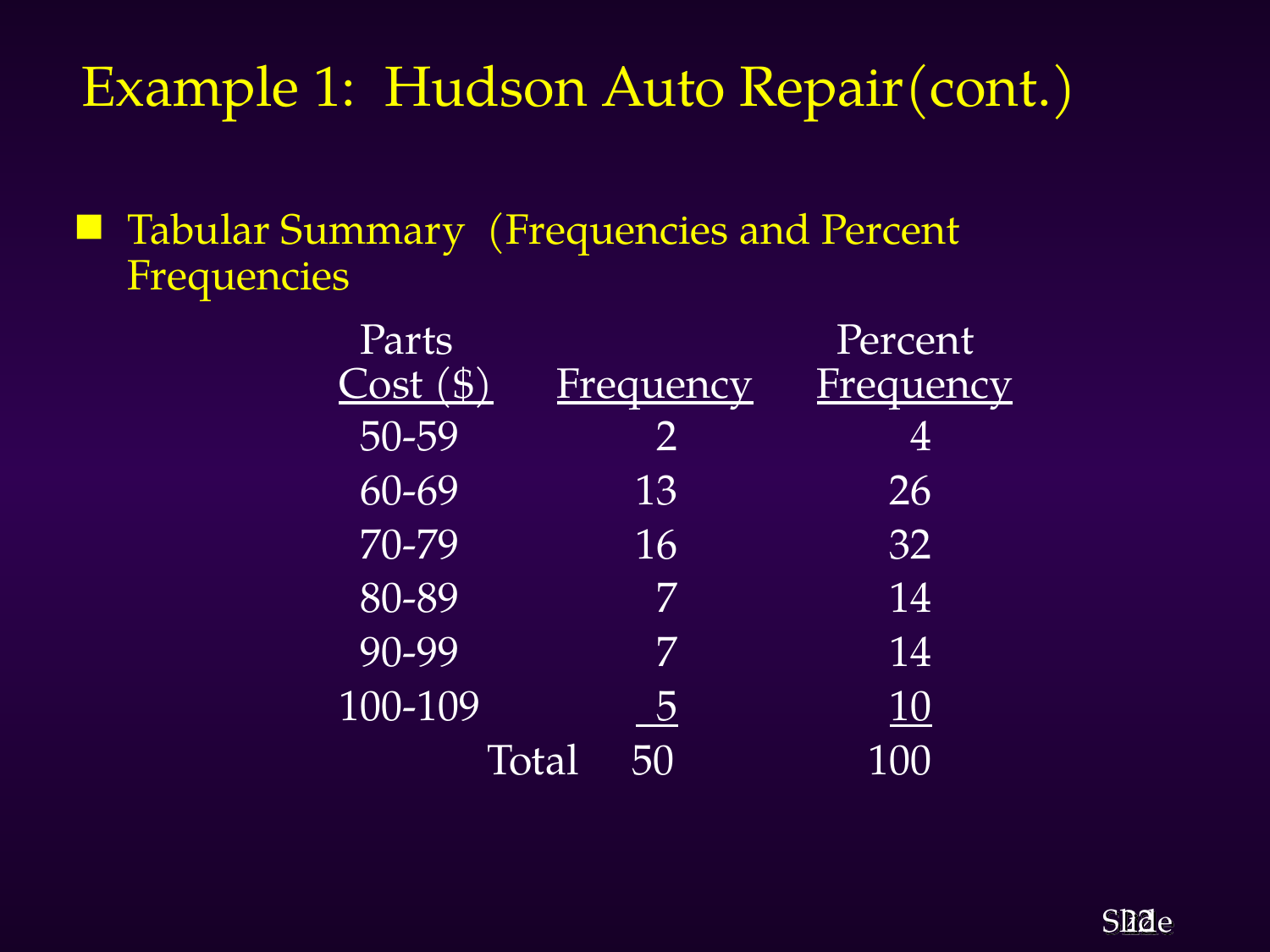

# Example 1:  Hudson Auto Repair(cont.)
Tabular Summary  (Frequencies and Percent Frequencies

	  	          Parts	       		       Percent
		        Cost ($)      Frequency      Frequency
		          50-59		  2		  4
		          60-69	      	13		26
		          70-79		16		32
		          80-89	      	  7		14
		          90-99		  7		14
		        100-109	    	  5		10
			          Total     50	          100